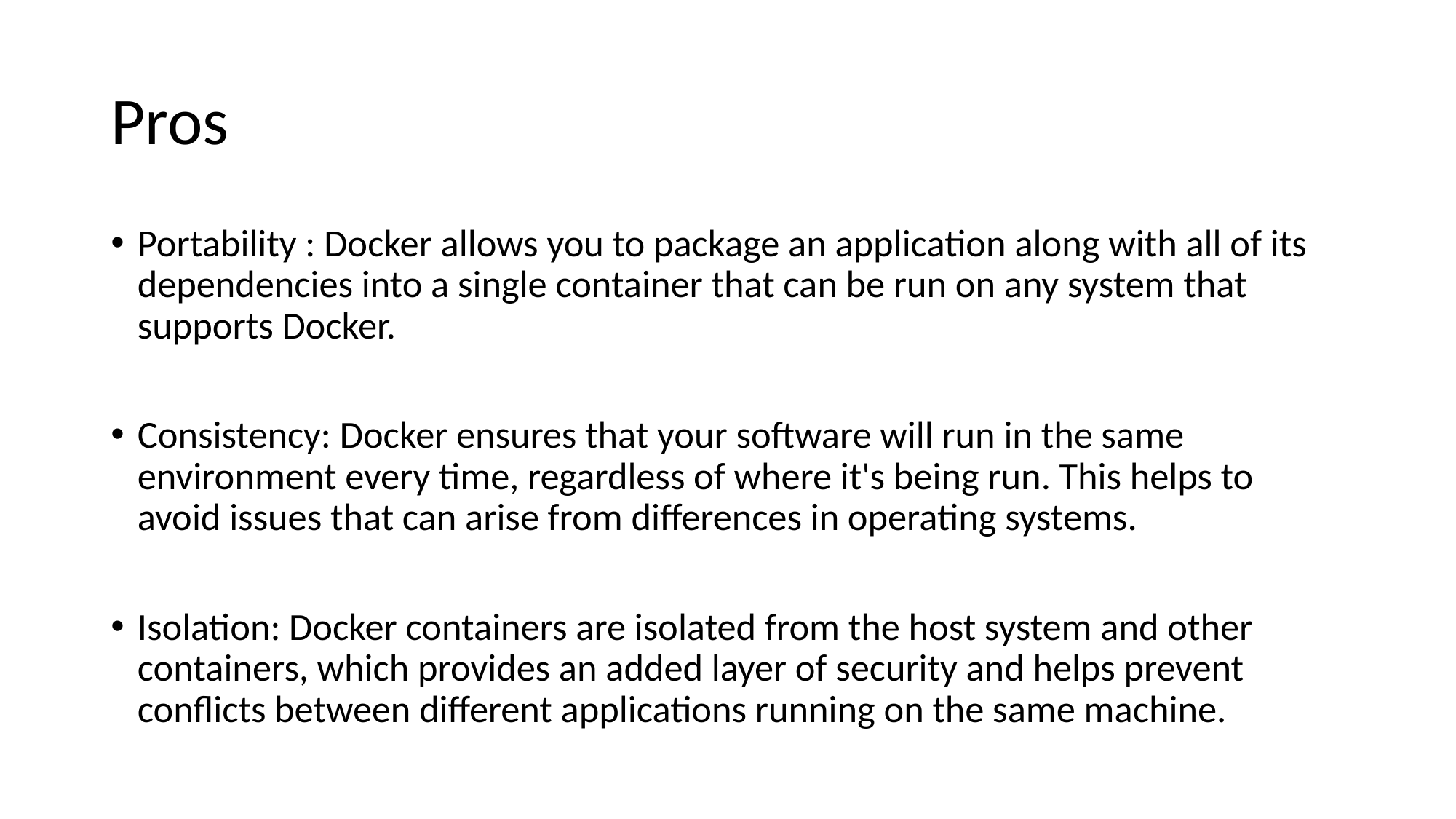

# Pros
Portability : Docker allows you to package an application along with all of its dependencies into a single container that can be run on any system that supports Docker.

Consistency: Docker ensures that your software will run in the same environment every time, regardless of where it's being run. This helps to avoid issues that can arise from differences in operating systems.

Isolation: Docker containers are isolated from the host system and other containers, which provides an added layer of security and helps prevent conflicts between different applications running on the same machine.